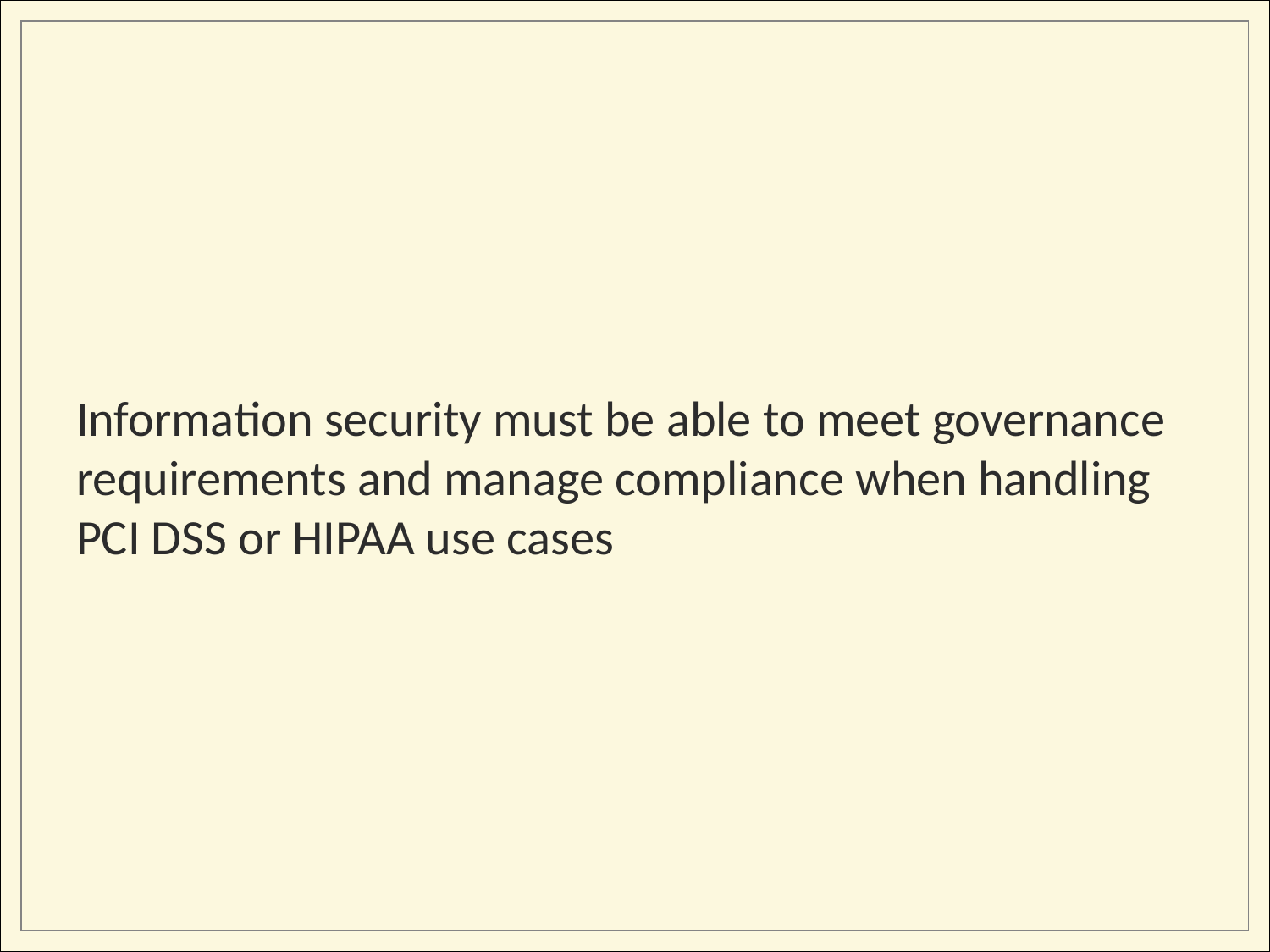

# Information security must be able to meet governance requirements and manage compliance when handling PCI DSS or HIPAA use cases